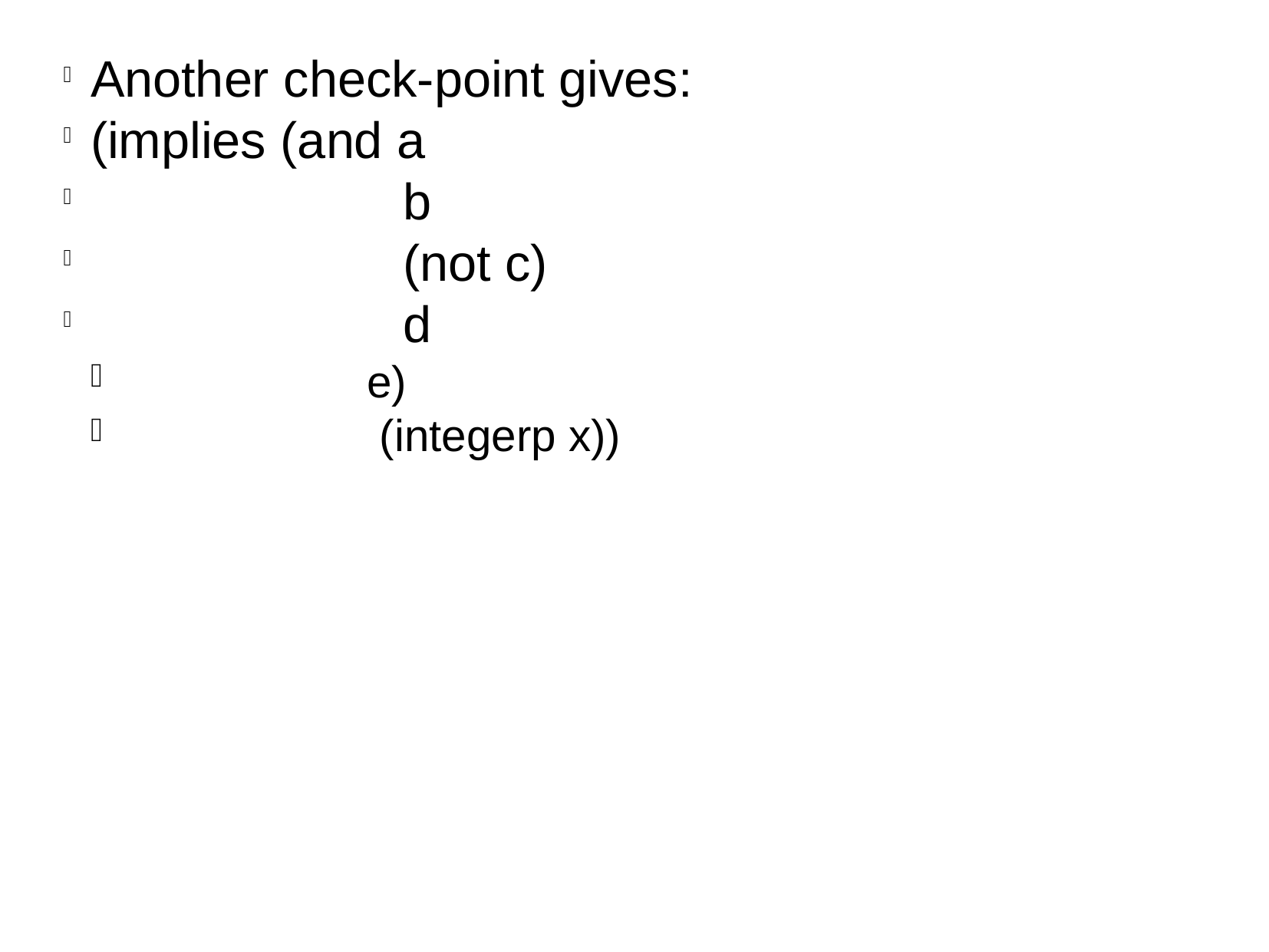

Another check-point gives:
(implies (and a
                      b
                      (not c)
                      d
                    e)
                     (integerp x))